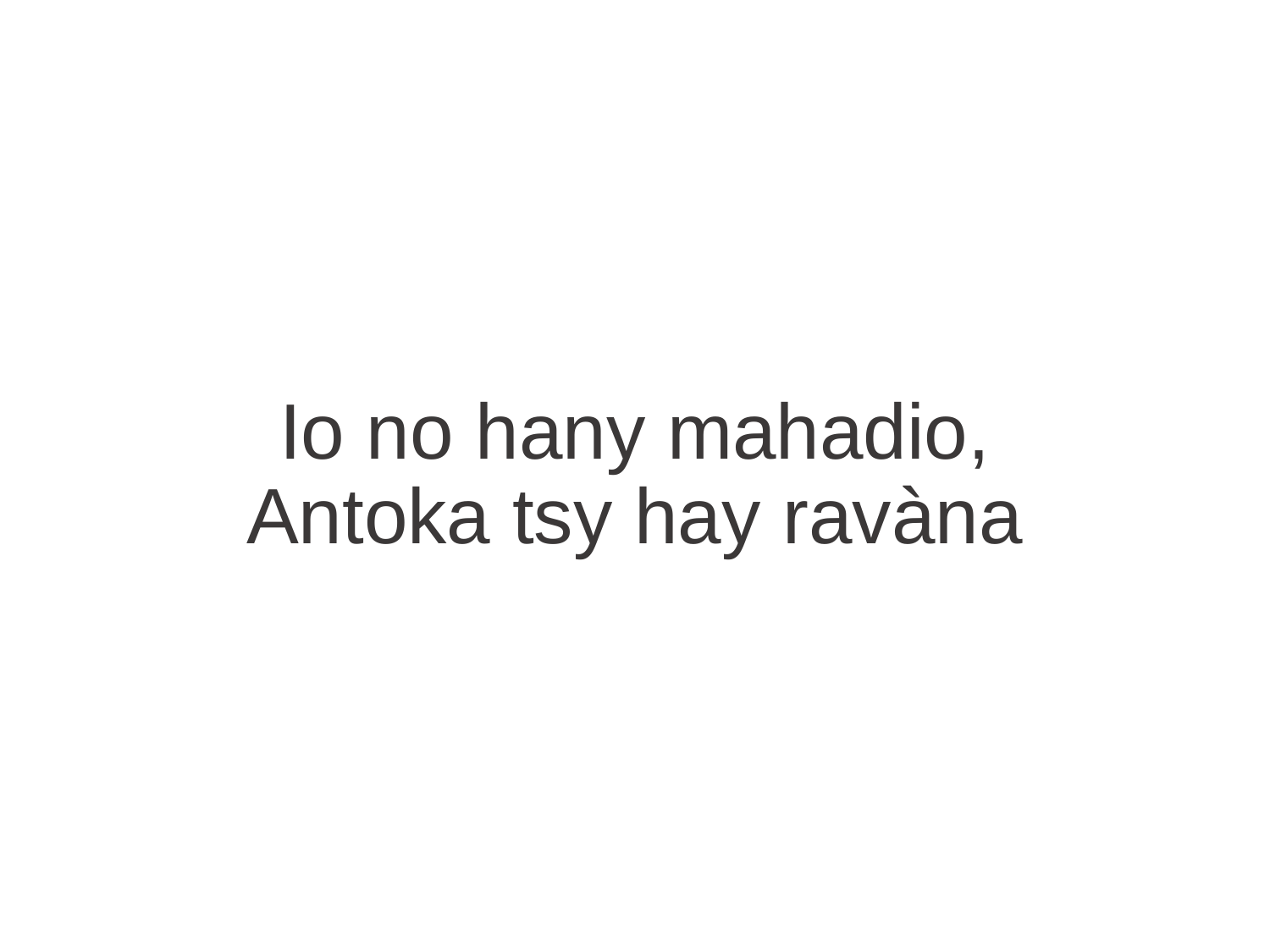

Io no hany mahadio,
Antoka tsy hay ravàna